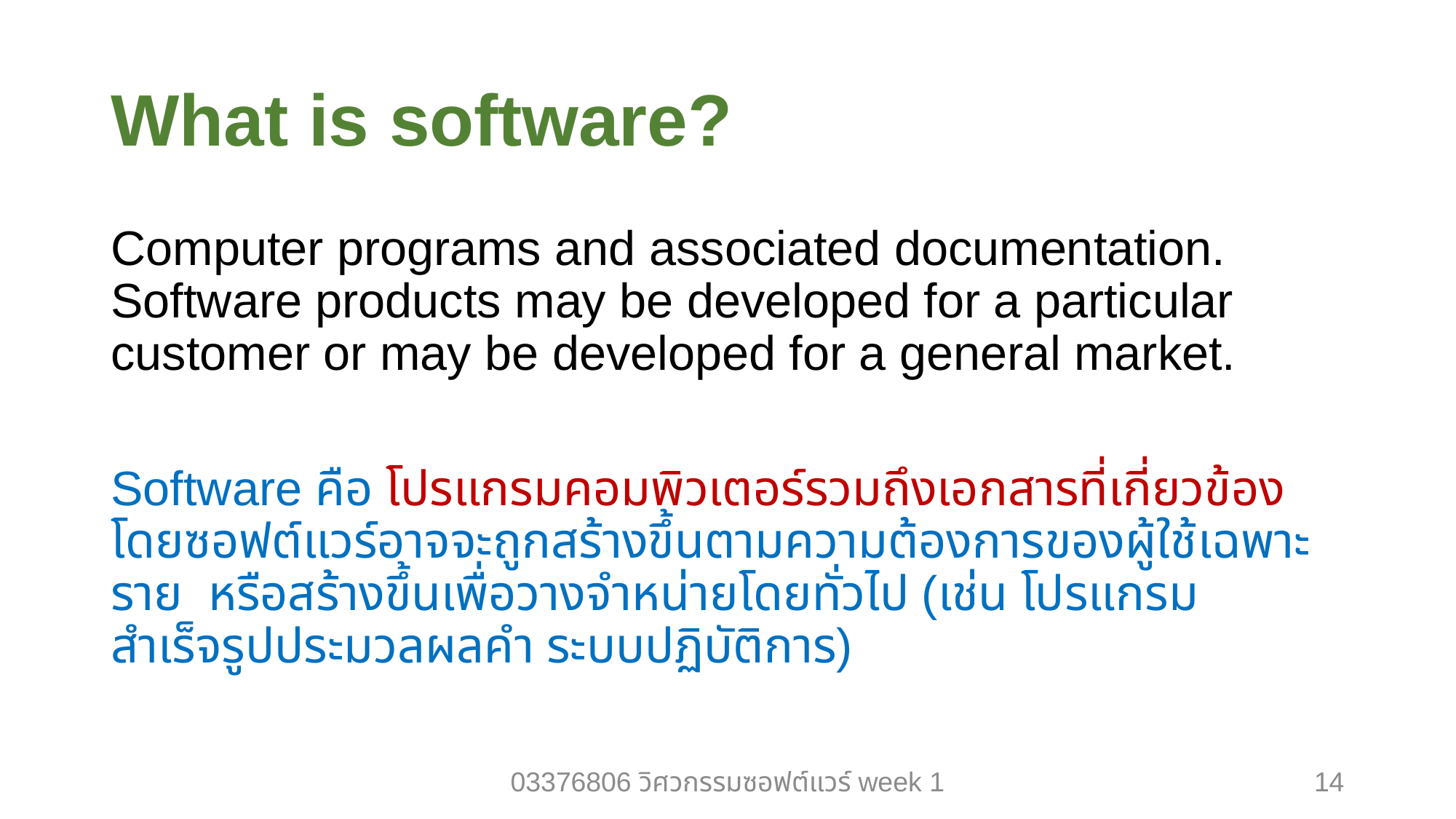

# What is software?
Computer programs and associated documentation. Software products may be developed for a particular customer or may be developed for a general market.

Software คือ โปรแกรมคอมพิวเตอร์รวมถึงเอกสารที่เกี่ยวข้อง โดยซอฟต์แวร์อาจจะถูกสร้างขึ้นตามความต้องการของผู้ใช้เฉพาะราย  หรือสร้างขึ้นเพื่อวางจำหน่ายโดยทั่วไป (เช่น โปรแกรมสำเร็จรูปประมวลผลคำ ระบบปฏิบัติการ)
03376806 วิศวกรรมซอฟต์แวร์ week 1
14